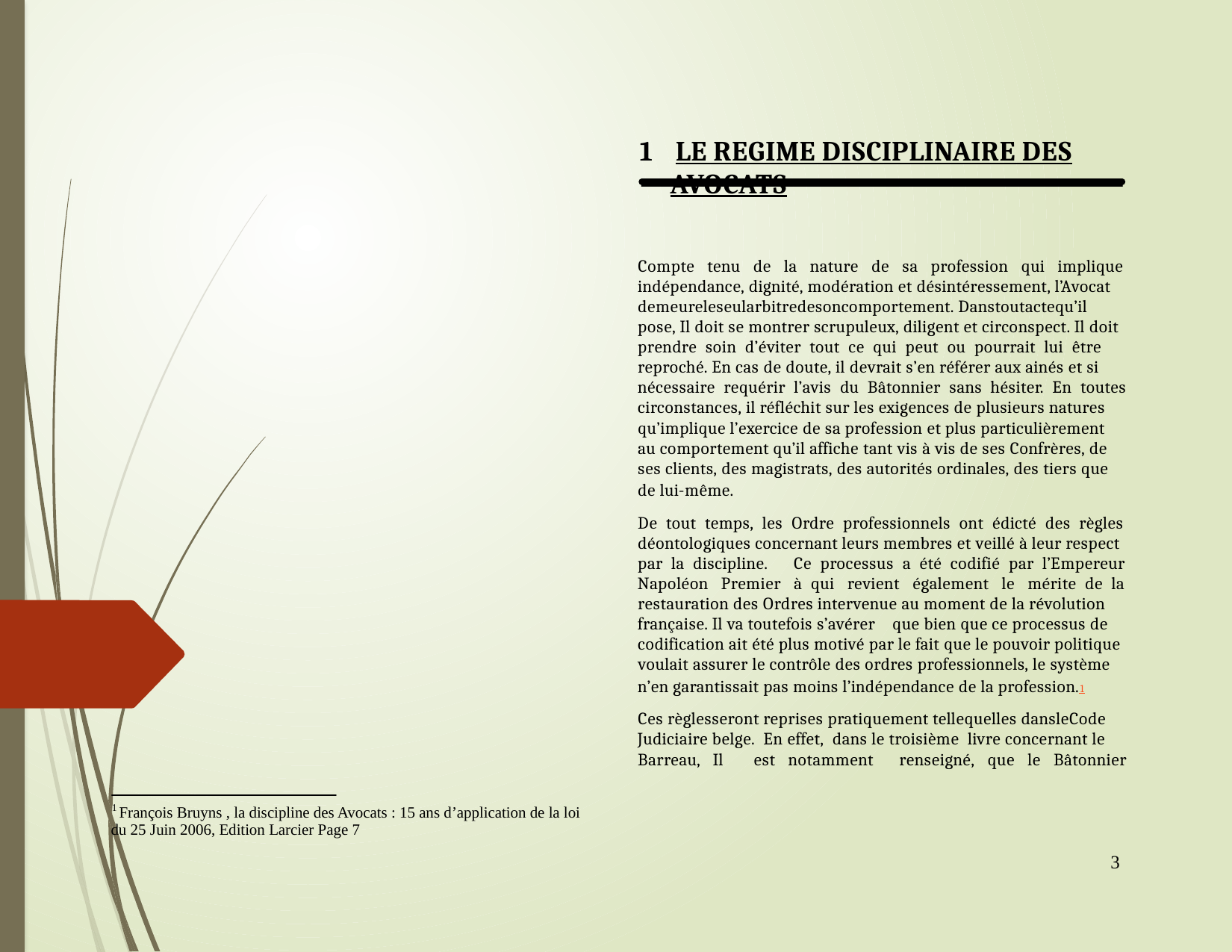

1   LE REGIME DISCIPLINAIRE DES
	AVOCATS

Compte   tenu   de   la   nature   de   sa   profession   qui   implique
indépendance, dignité, modération et désintéressement, l’Avocat
demeureleseularbitredesoncomportement. Danstoutactequ’il
pose, Il doit se montrer scrupuleux, diligent et circonspect. Il doit
prendre  soin  d’éviter  tout  ce  qui  peut  ou  pourrait  lui  être
reproché. En cas de doute, il devrait s’en référer aux ainés et si
nécessaire  requérir  l’avis  du  Bâtonnier  sans  hésiter.  En  toutes
circonstances, il réfléchit sur les exigences de plusieurs natures
qu’implique l’exercice de sa profession et plus particulièrement
au comportement qu’il affiche tant vis à vis de ses Confrères, de
ses clients, des magistrats, des autorités ordinales, des tiers que
de lui-même.
De  tout  temps,  les  Ordre  professionnels  ont  édicté  des  règles
déontologiques concernant leurs membres et veillé à leur respect
par  la  discipline.      Ce  processus  a  été  codifié  par  l’Empereur
Napoléon   Premier   à  qui   revient   également   le   mérite  de  la
restauration des Ordres intervenue au moment de la révolution
française. Il va toutefois s’avérer    que bien que ce processus de
codification ait été plus motivé par le fait que le pouvoir politique
voulait assurer le contrôle des ordres professionnels, le système
n’en garantissait pas moins l’indépendance de la profession.1
Ces règlesseront reprises pratiquement tellequelles dansleCode
Judiciaire belge.  En effet,  dans le troisième  livre concernant le
Barreau,   Il       est   notamment      renseigné,   que   le   Bâtonnier

1
François Bruyns , la discipline des Avocats : 15 ans d’application de la loi
du 25 Juin 2006, Edition Larcier Page 7
3